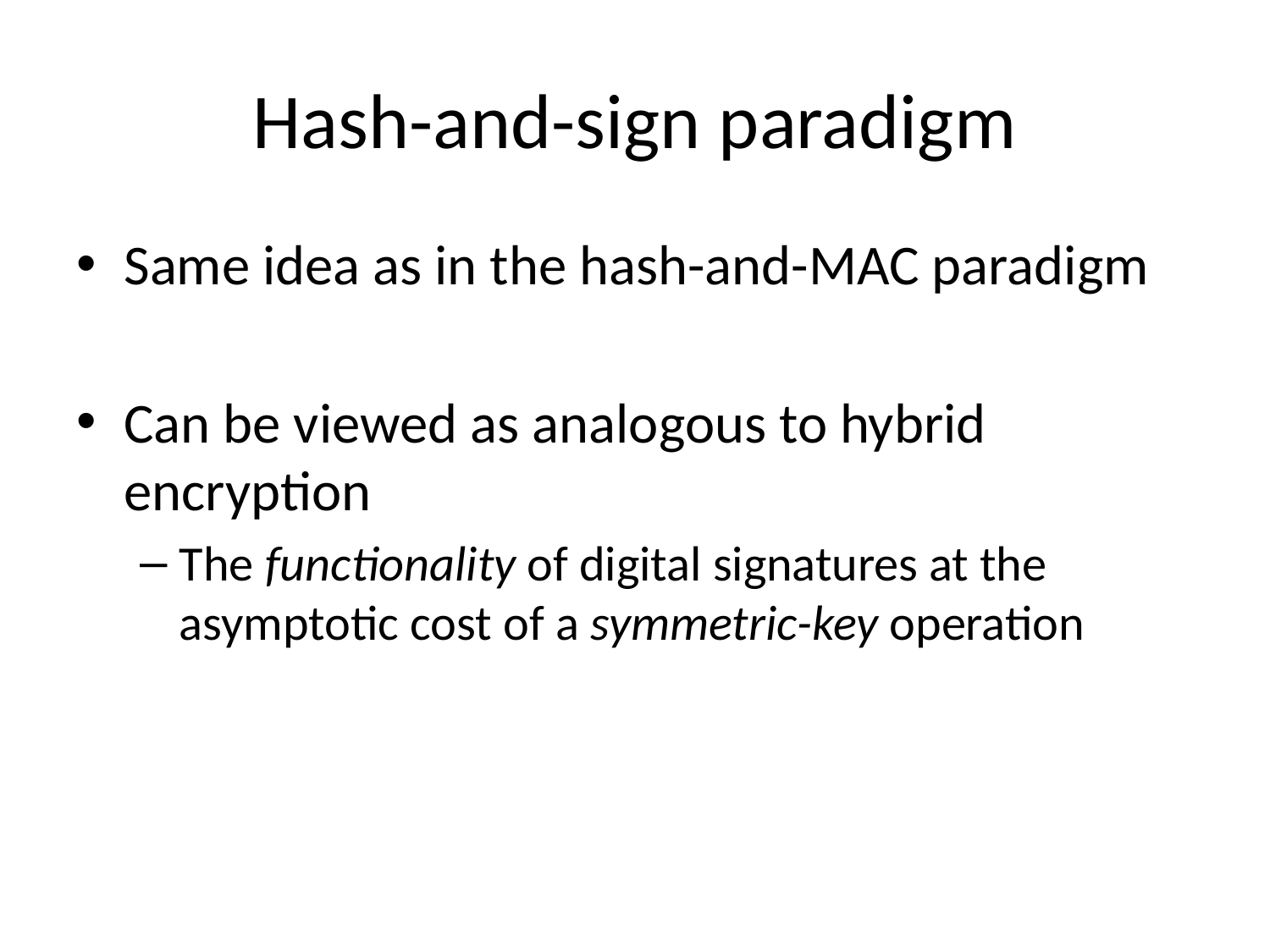

# Hash-and-sign paradigm
Same idea as in the hash-and-MAC paradigm

Can be viewed as analogous to hybrid encryption
The functionality of digital signatures at the asymptotic cost of a symmetric-key operation